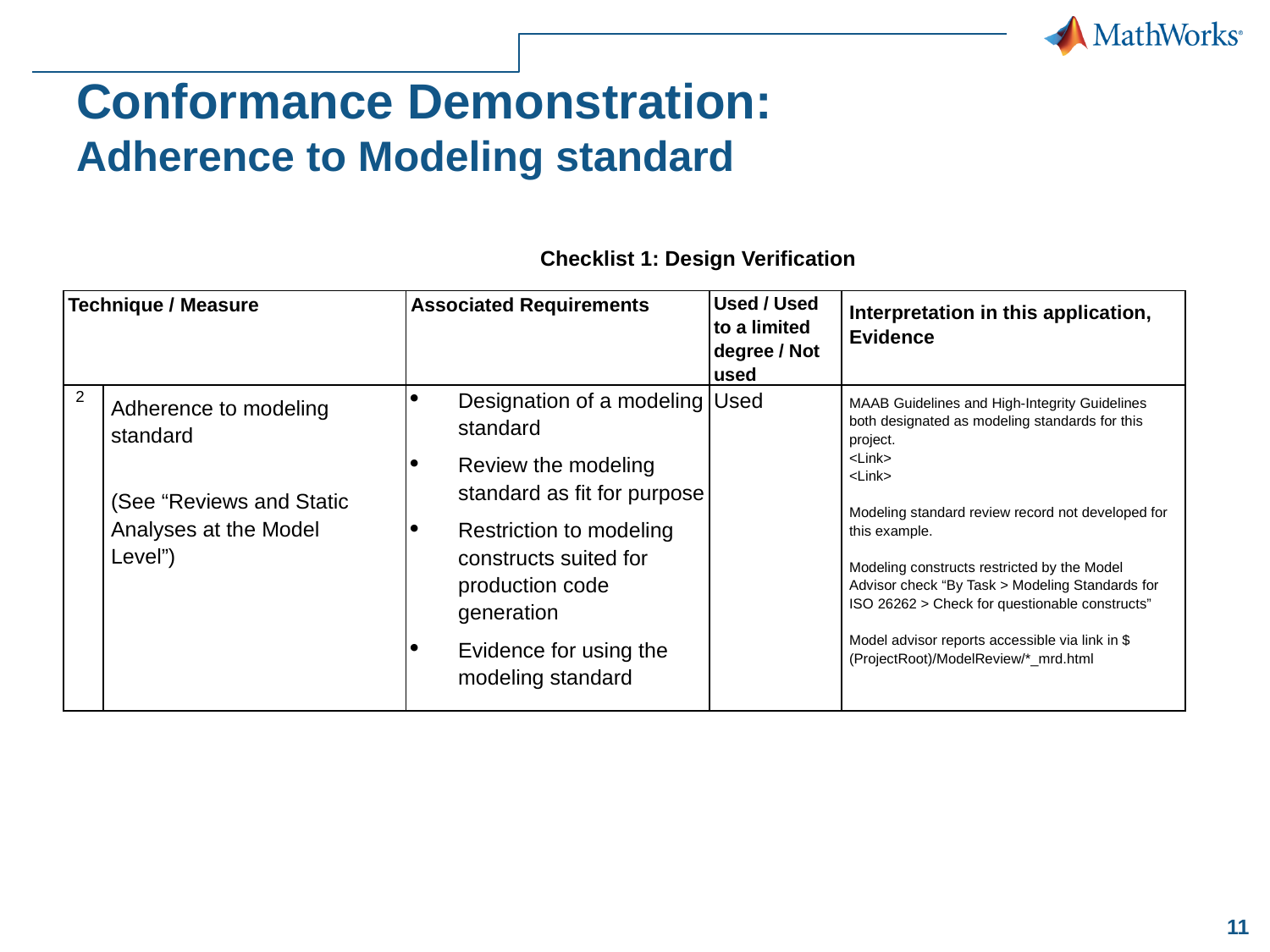

# Conformance Demonstration: Adherence to Modeling standard
Checklist 1: Design Verification
| Technique / Measure |  | Associated Requirements | Used / Used to a limited degree / Not used | Interpretation in this application, Evidence |
| --- | --- | --- | --- | --- |
| 2 | Adherence to modeling standard (See “Reviews and Static Analyses at the Model Level”) | Designation of a modeling standard Review the modeling standard as fit for purpose Restriction to modeling constructs suited for production code generation Evidence for using the modeling standard | Used | MAAB Guidelines and High-Integrity Guidelines both designated as modeling standards for this project. <Link> <Link>   Modeling standard review record not developed for this example.   Modeling constructs restricted by the Model Advisor check “By Task > Modeling Standards for ISO 26262 > Check for questionable constructs”   Model advisor reports accessible via link in $(ProjectRoot)/ModelReview/\*\_mrd.html |